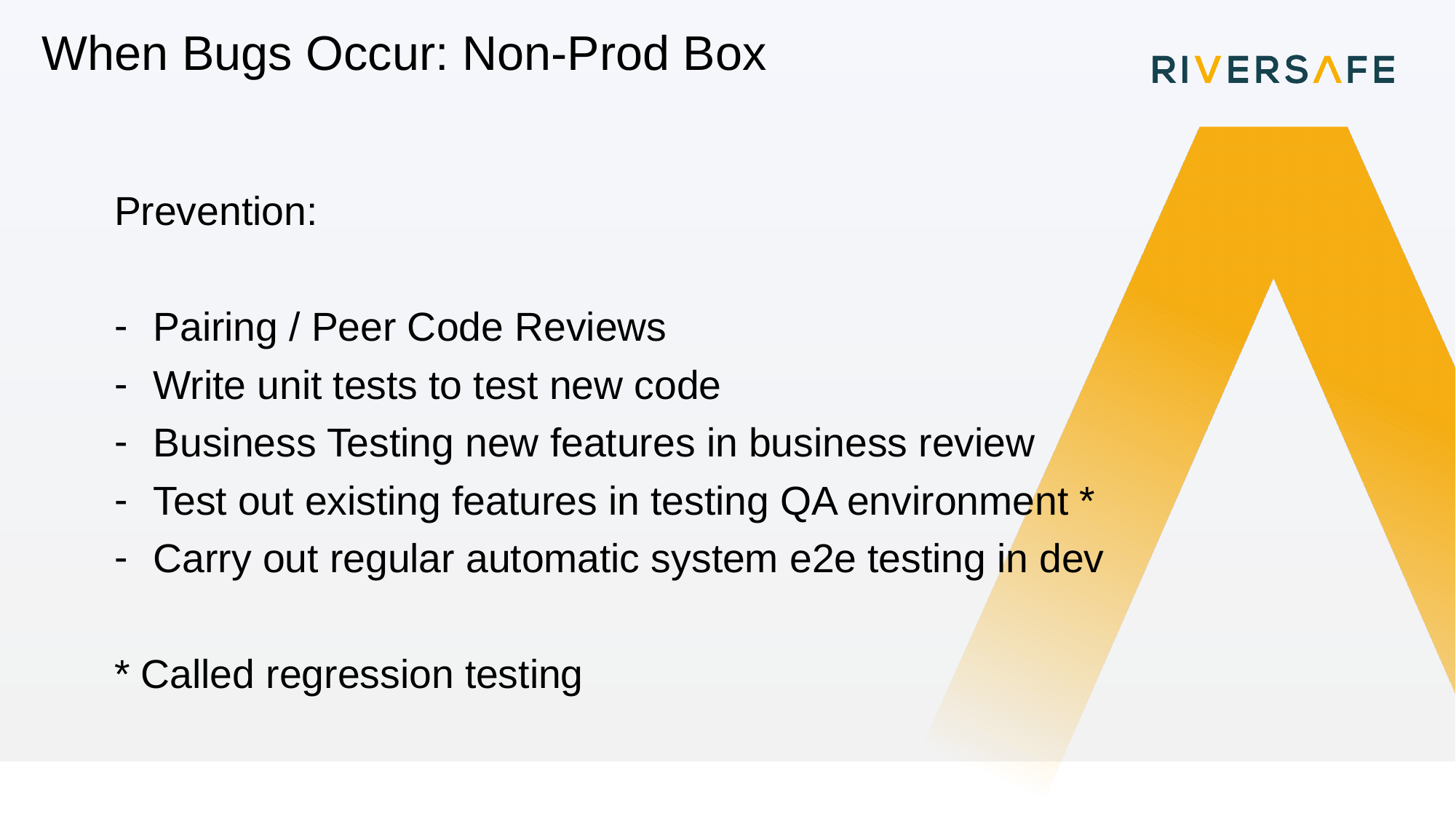

# When Bugs Occur: Non-Prod Box
Prevention:

Pairing / Peer Code Reviews
Write unit tests to test new code
Business Testing new features in business review
Test out existing features in testing QA environment *
Carry out regular automatic system e2e testing in dev

* Called regression testing